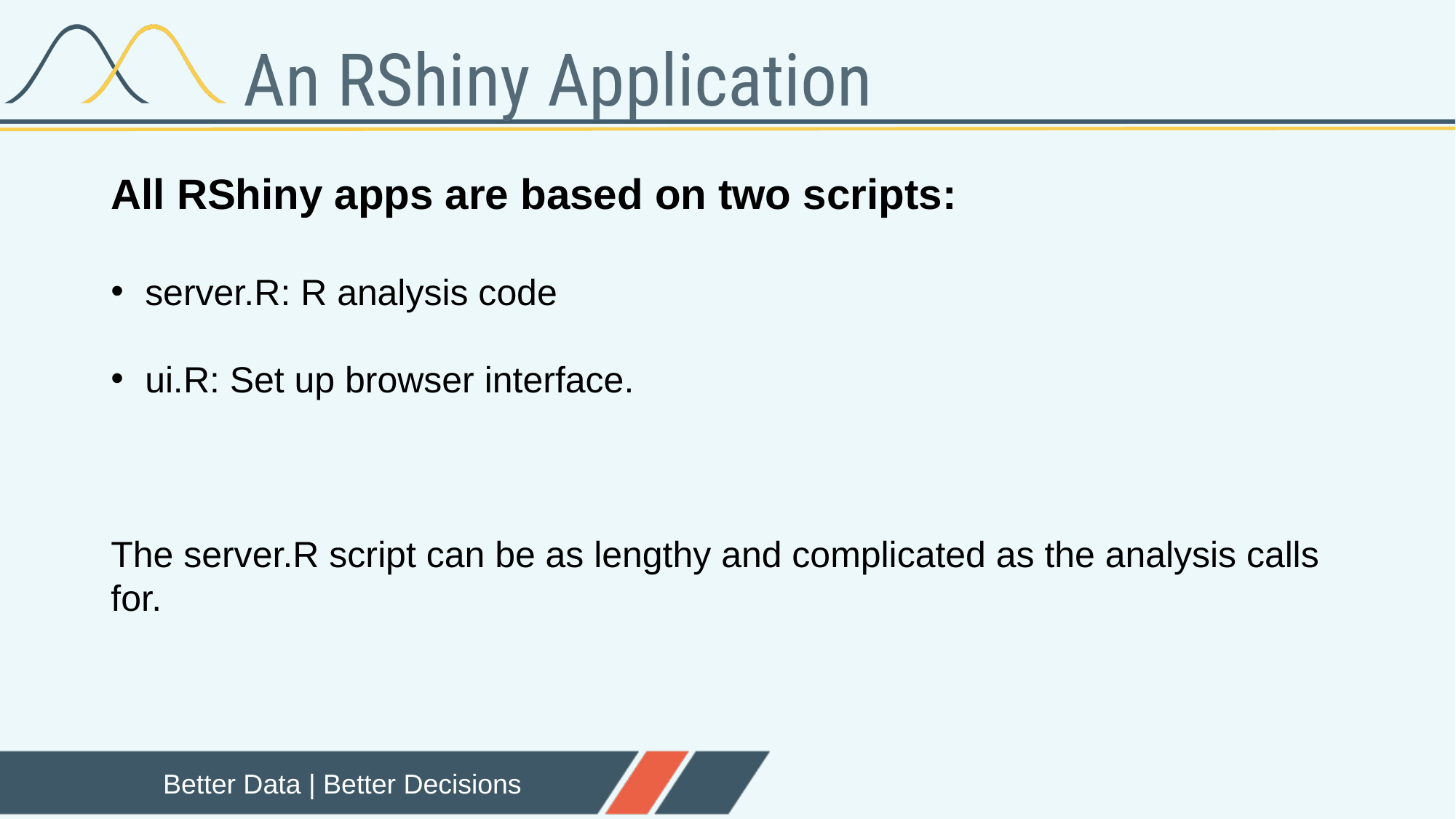

# An RShiny Application
All RShiny apps are based on two scripts:

server.R: R analysis code

ui.R: Set up browser interface.

The server.R script can be as lengthy and complicated as the analysis calls for.